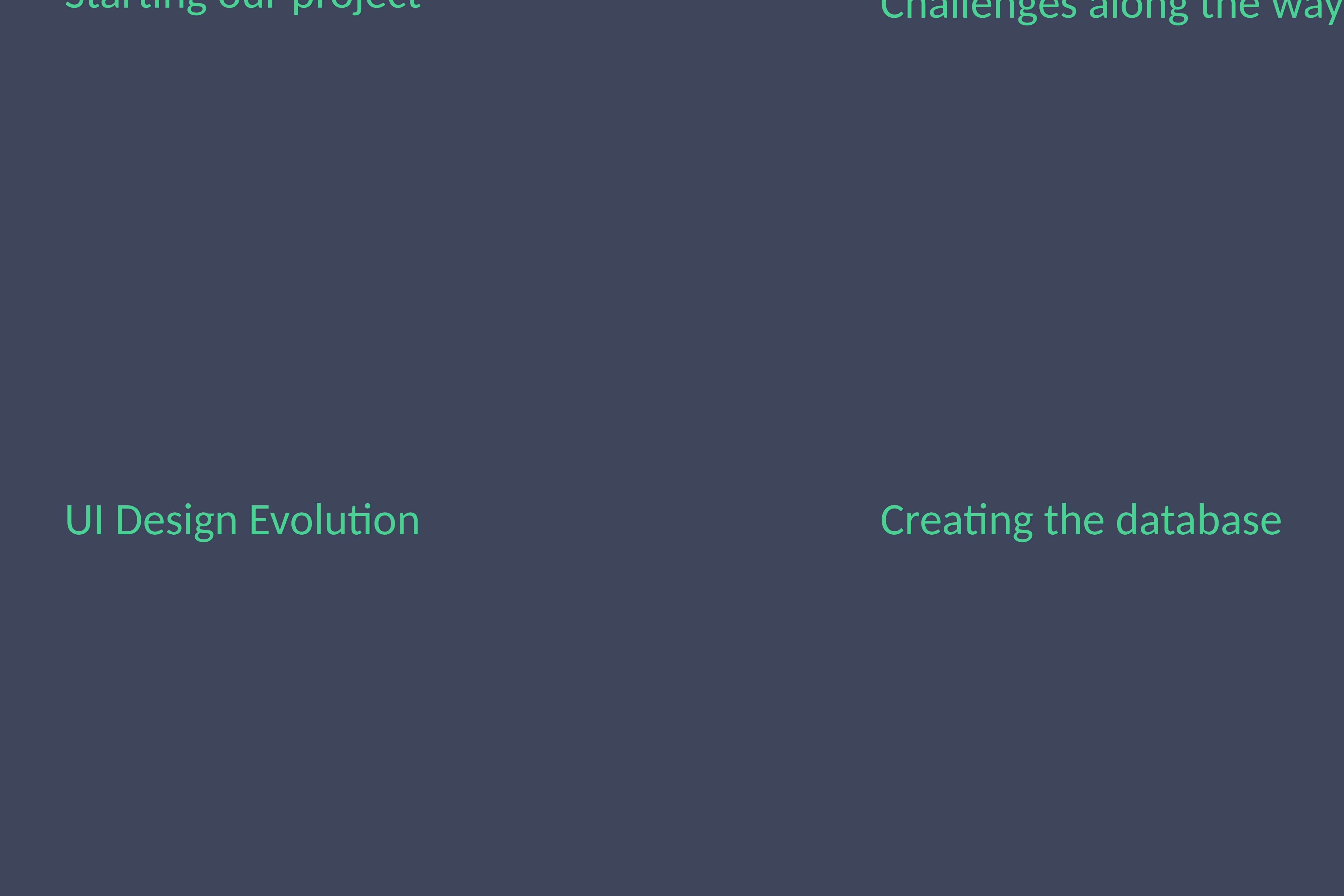

Starting our project
Challenges along the way
UI Design Evolution
Creating the database